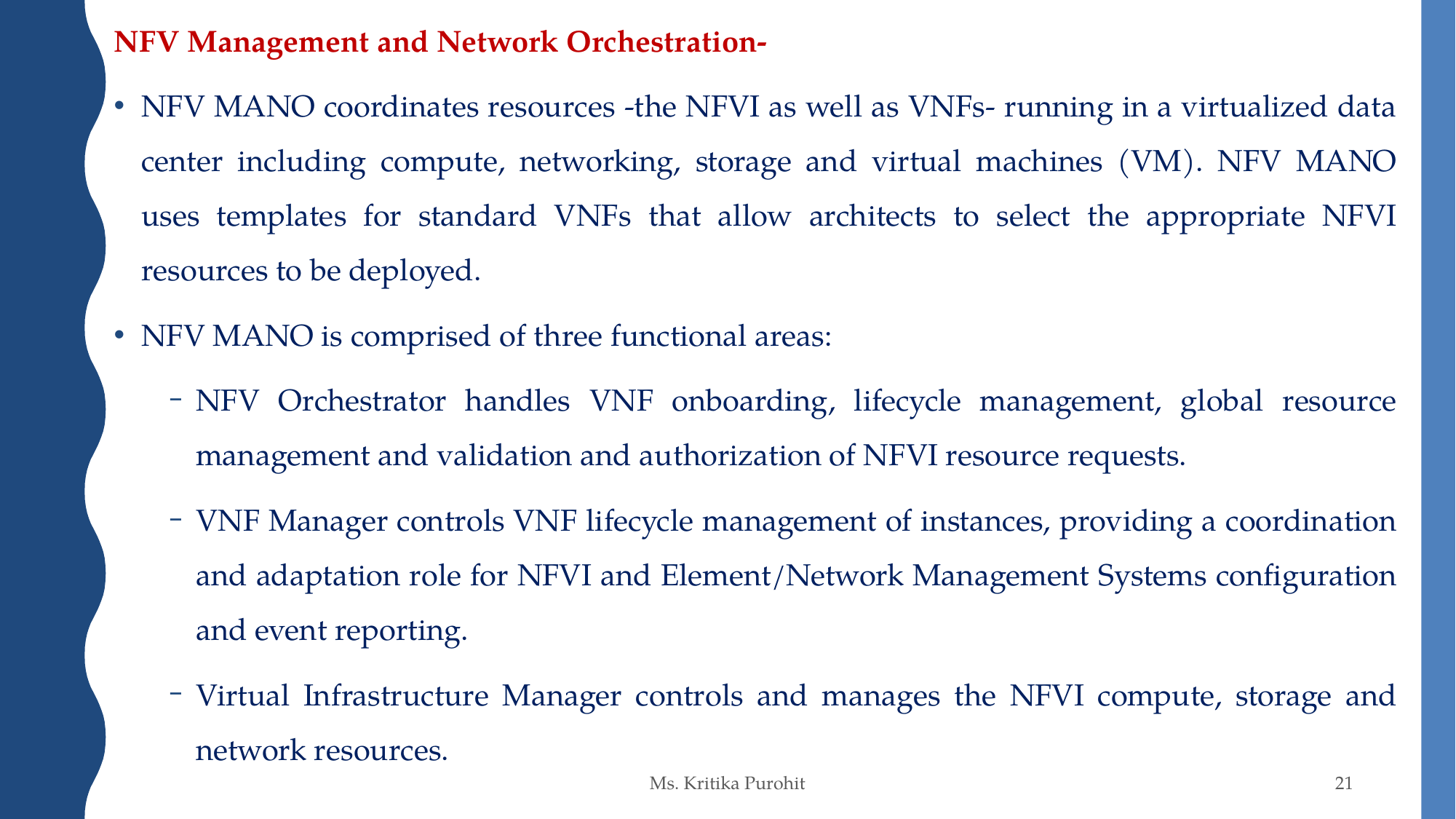

NFV Management and Network Orchestration-
NFV MANO coordinates resources -the NFVI as well as VNFs- running in a virtualized data center including compute, networking, storage and virtual machines (VM). NFV MANO uses templates for standard VNFs that allow architects to select the appropriate NFVI resources to be deployed.
NFV MANO is comprised of three functional areas:
NFV Orchestrator handles VNF onboarding, lifecycle management, global resource management and validation and authorization of NFVI resource requests.
VNF Manager controls VNF lifecycle management of instances, providing a coordination and adaptation role for NFVI and Element/Network Management Systems configuration and event reporting.
Virtual Infrastructure Manager controls and manages the NFVI compute, storage and network resources.

Ms. Kritika Purohit
21